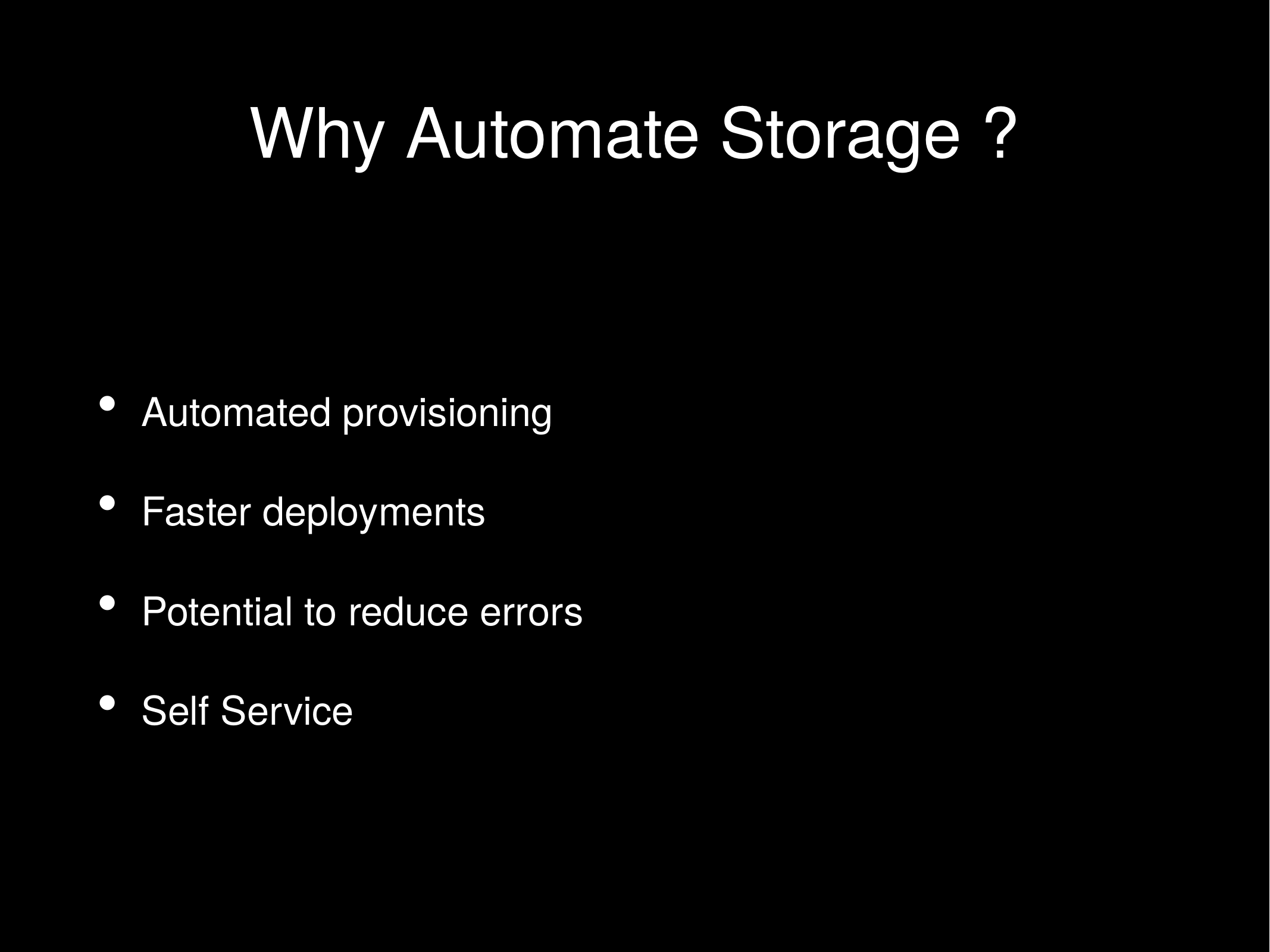

# Why Automate Storage ?
Automated provisioning
Faster deployments
Potential to reduce errors
Self Service